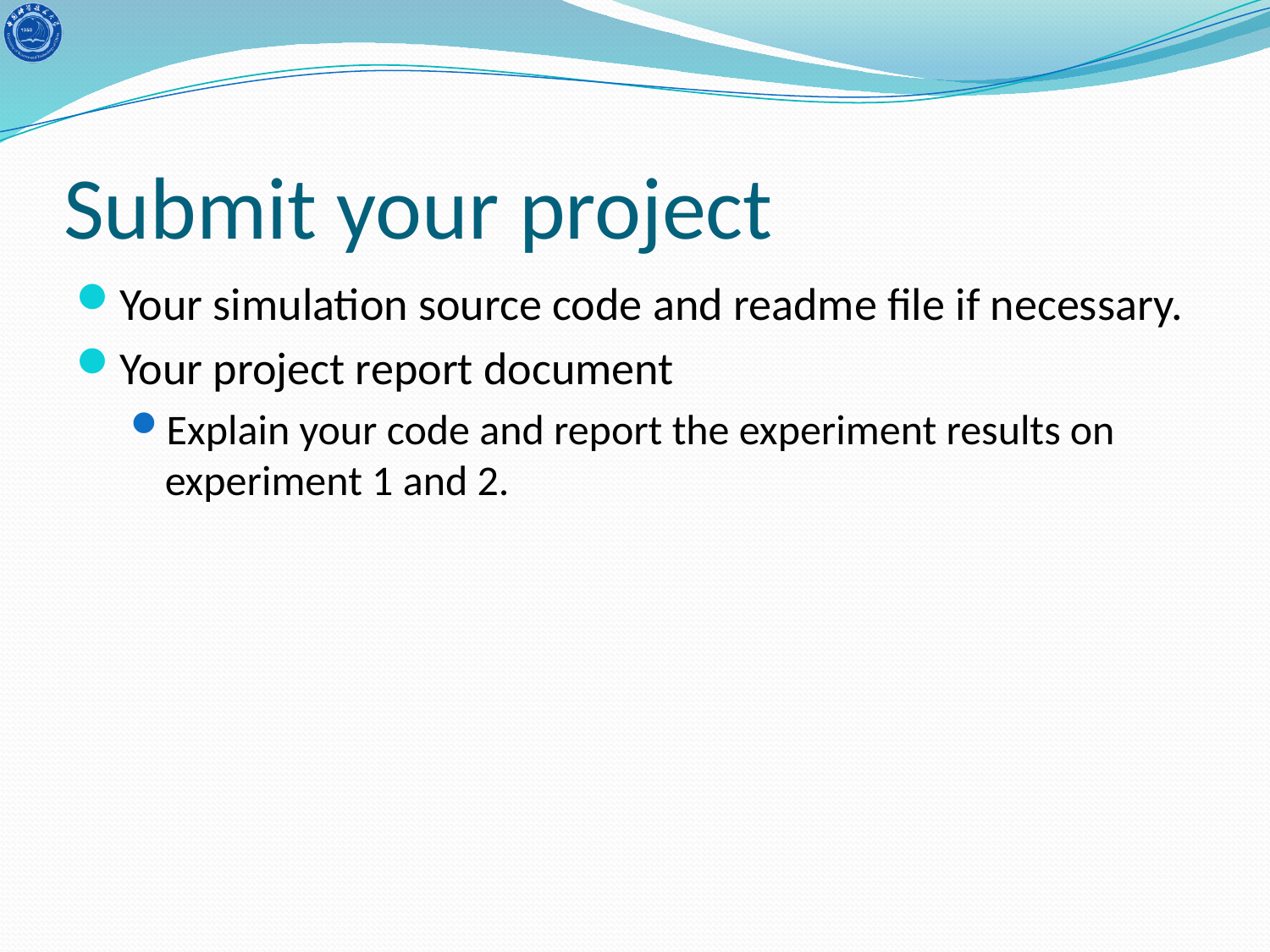

# Submit your project
Your simulation source code and readme file if necessary.
Your project report document
Explain your code and report the experiment results on experiment 1 and 2.